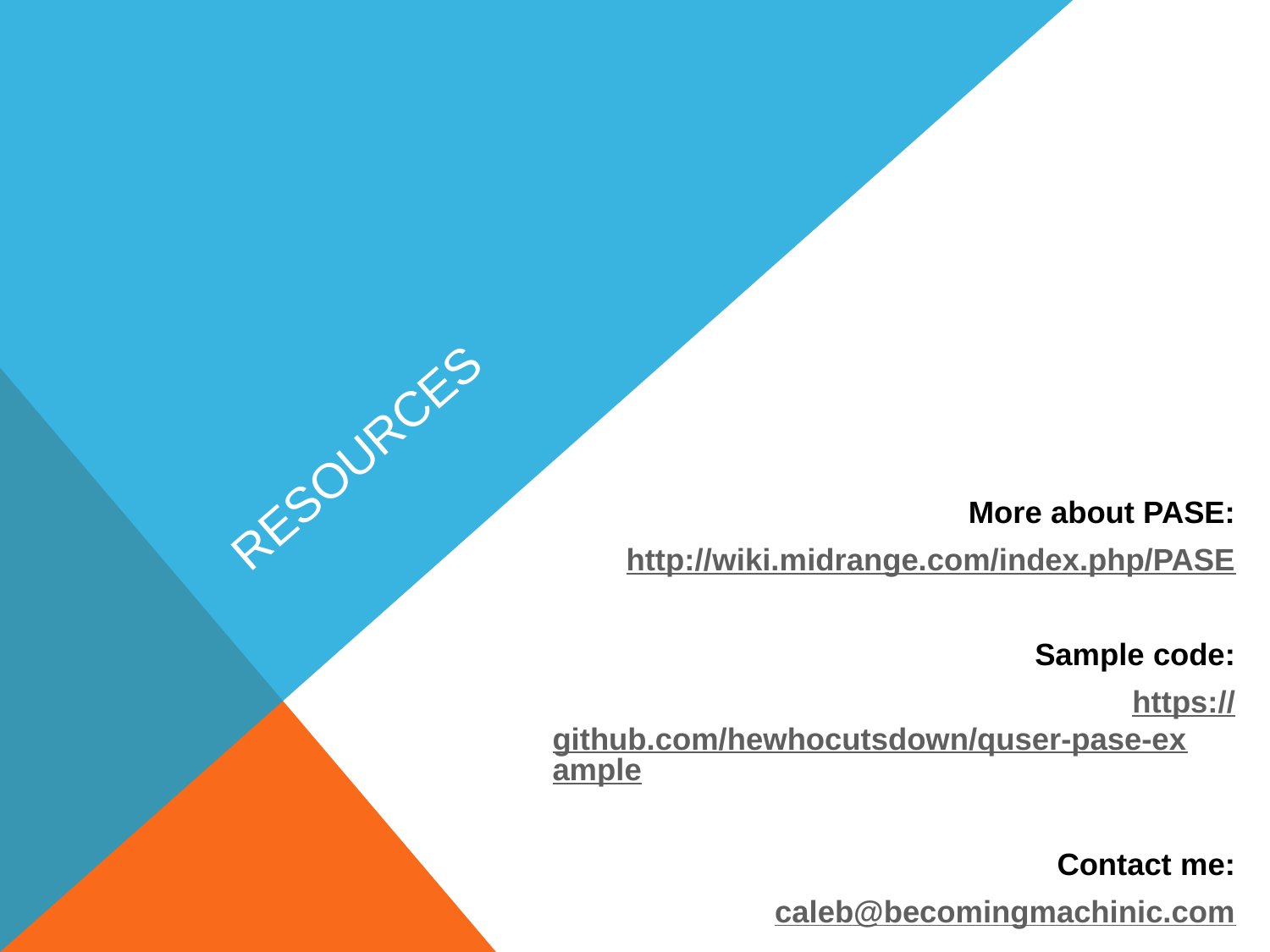

# Resources

More about PASE:
http://wiki.midrange.com/index.php/PASE

Sample code:
https://github.com/hewhocutsdown/quser-pase-example

Contact me:
caleb@becomingmachinic.com